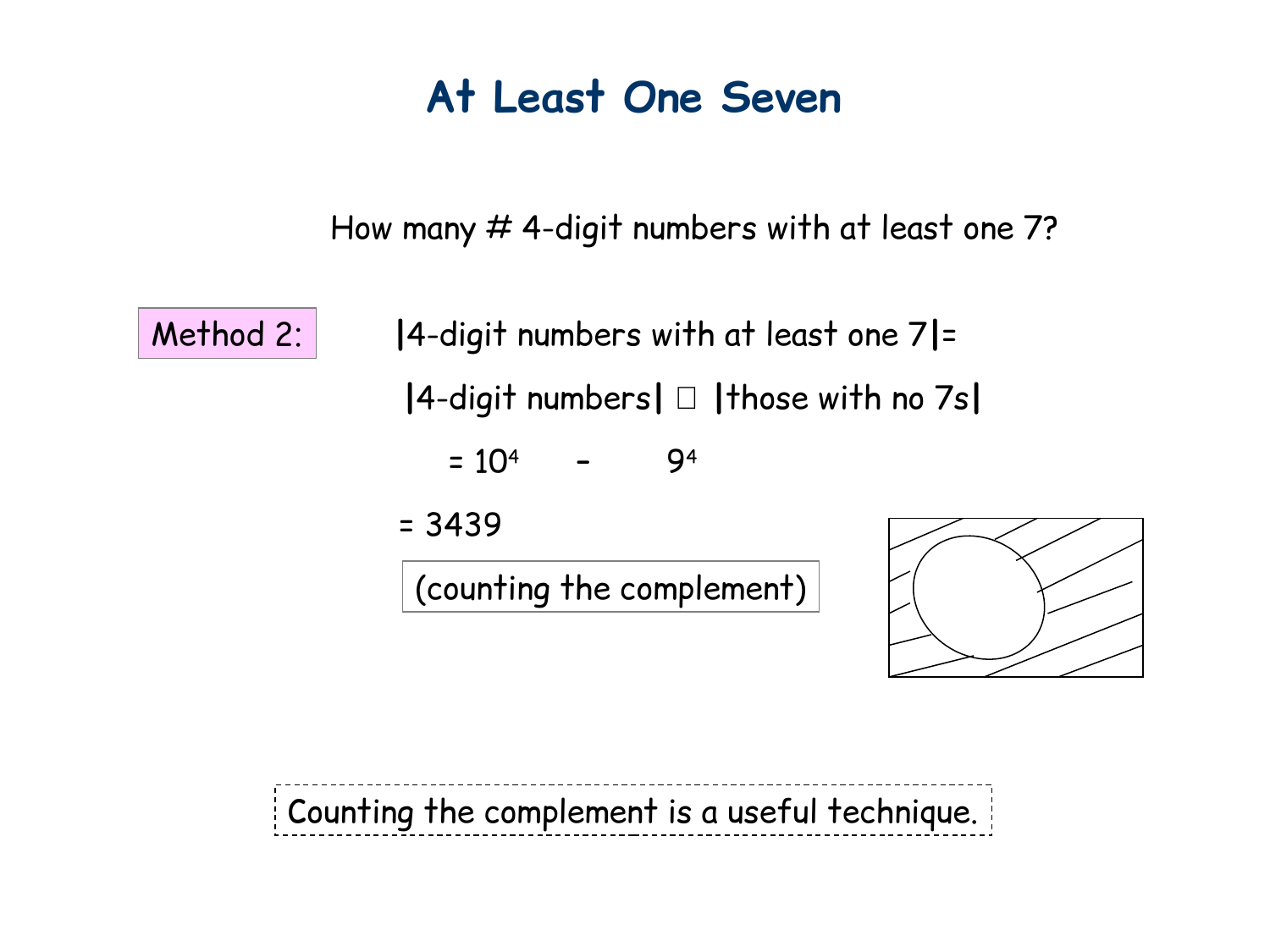

At Least One Seven
How many # 4-digit numbers with at least one 7?
Method 2:
|4-digit numbers with at least one 7|=
 |4-digit numbers| − |those with no 7s|
    = 104      –        94
= 3439

(counting the complement)

Counting the complement is a useful technique.